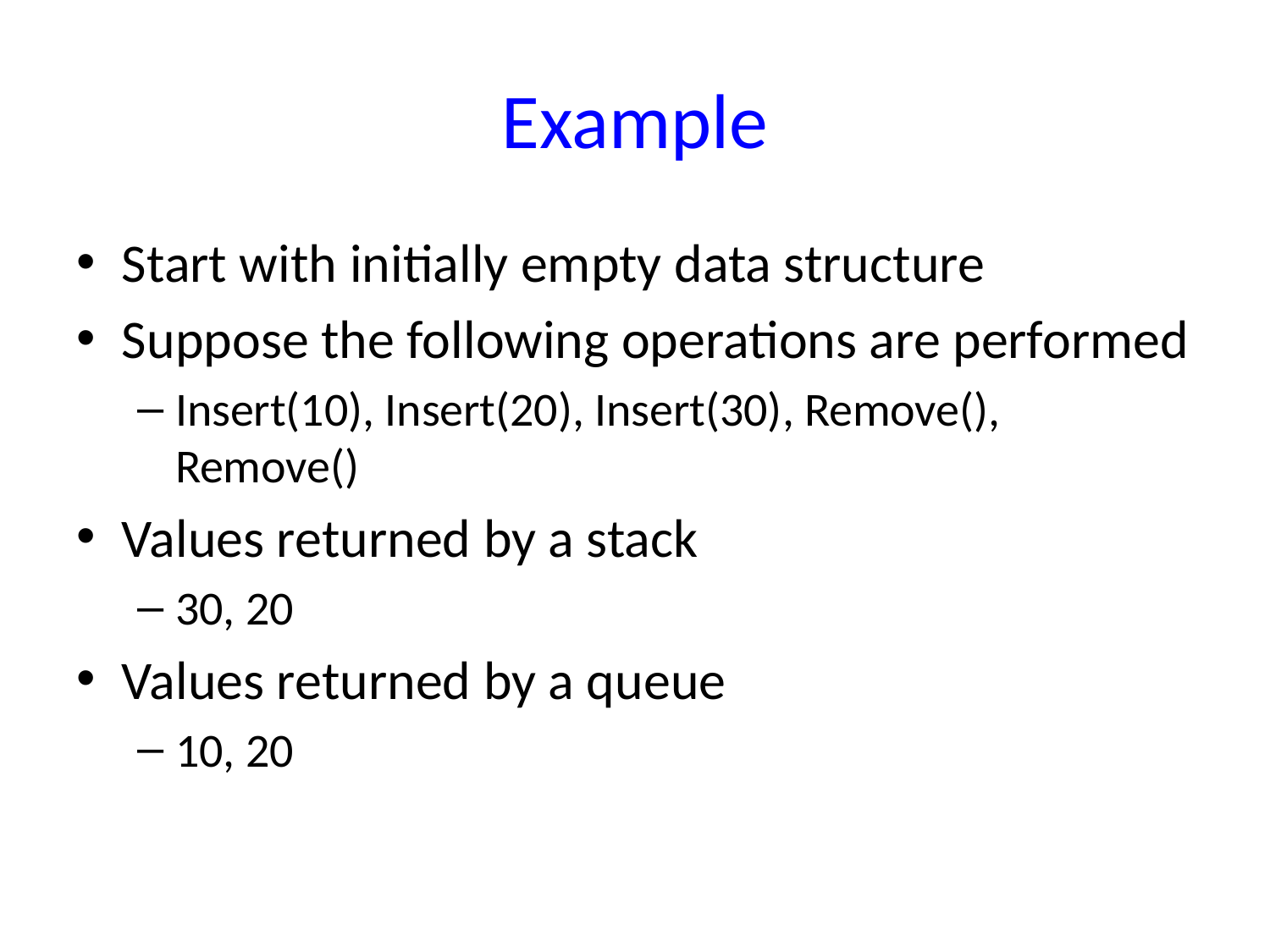

# Example
Start with initially empty data structure
Suppose the following operations are performed
Insert(10), Insert(20), Insert(30), Remove(), Remove()
Values returned by a stack
30, 20
Values returned by a queue
10, 20